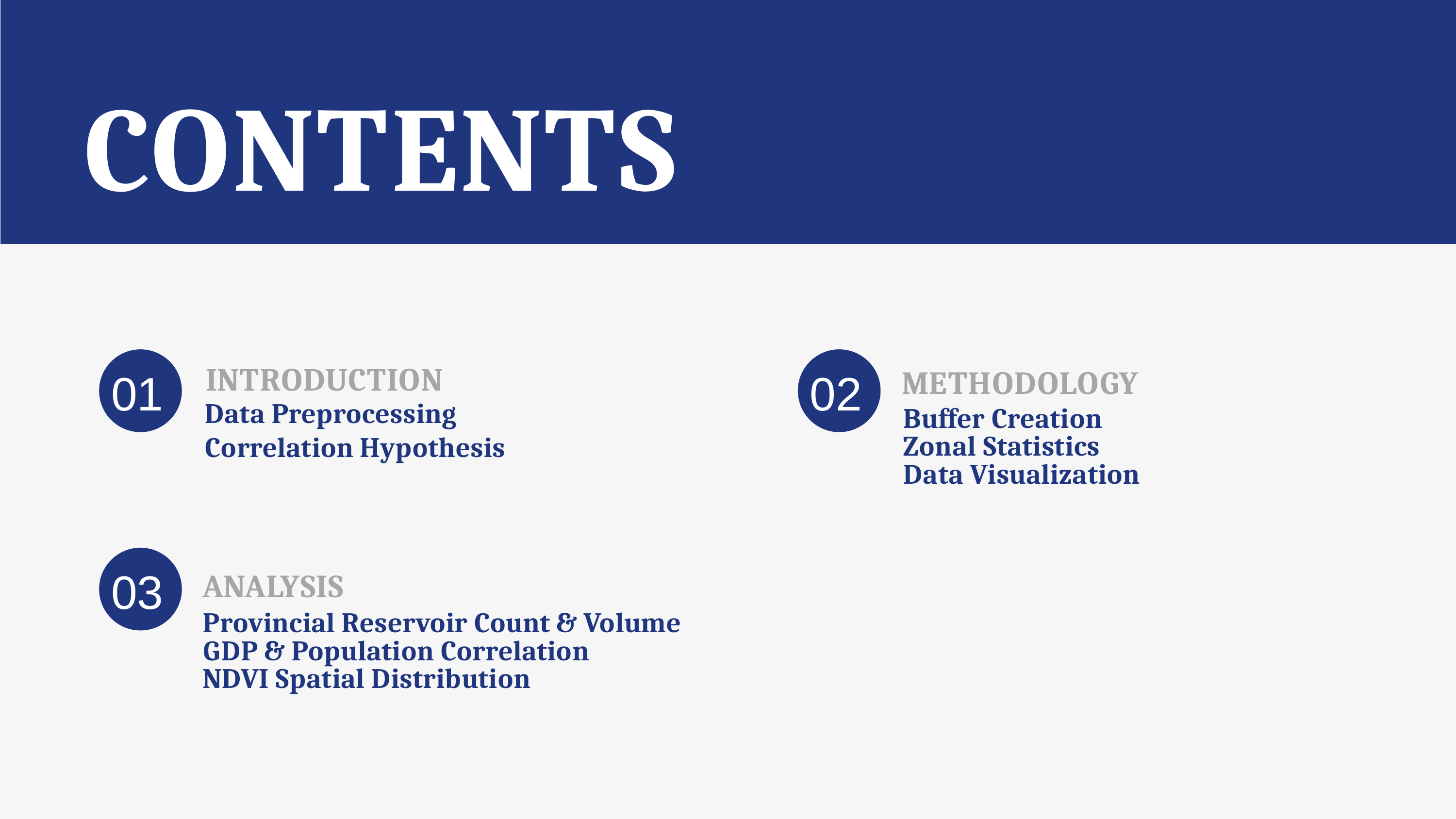

CONTENTS
INTRODUCTION
METHODOLOGY

01
02
Data Preprocessing
Correlation Hypothesis
Buffer Creation
Zonal Statistics
Data Visualization
ANALYSIS

03
Provincial Reservoir Count & Volume
GDP & Population Correlation
NDVI Spatial Distribution